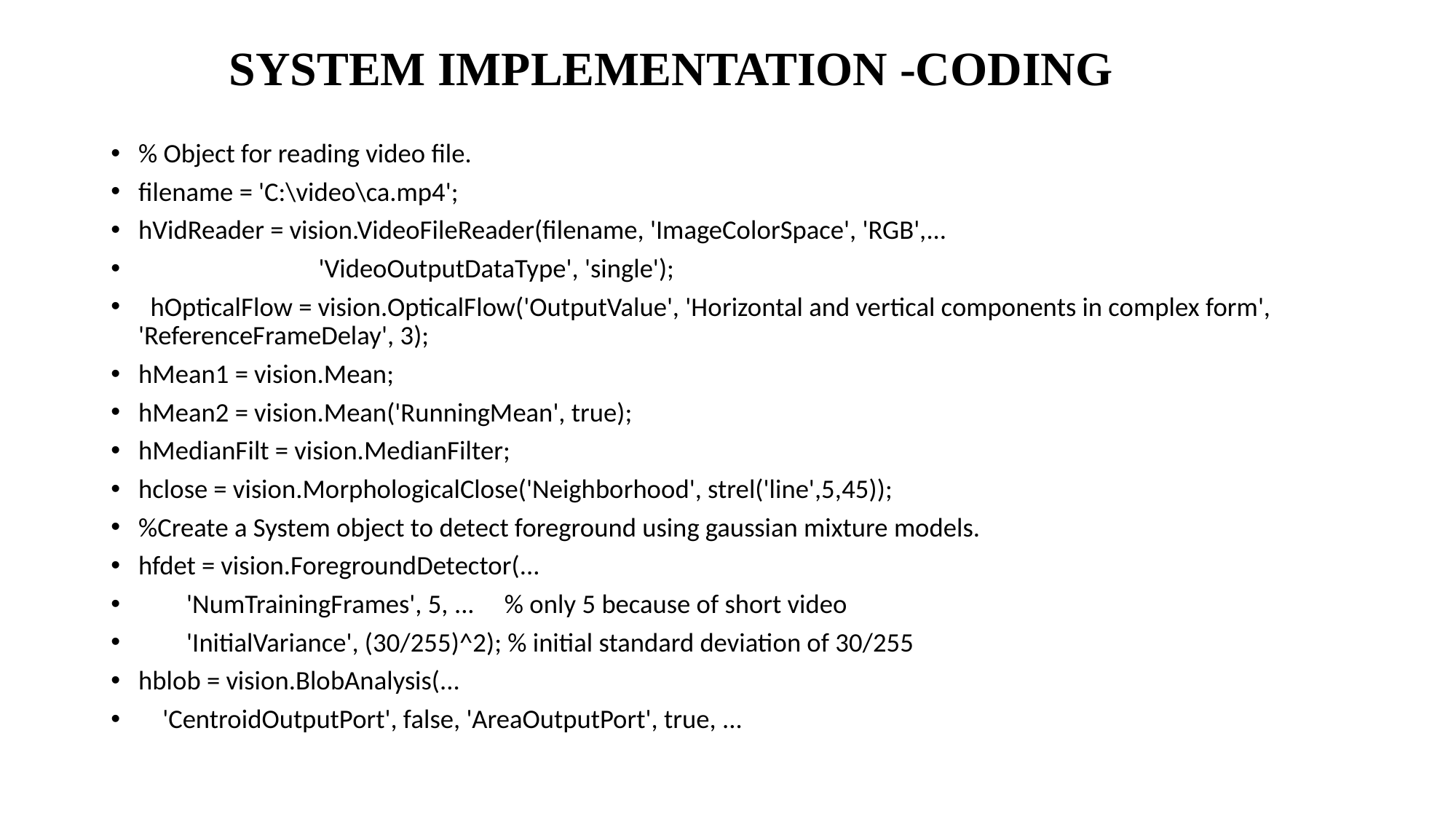

# SYSTEM IMPLEMENTATION -CODING
% Object for reading video file.
filename = 'C:\video\ca.mp4';
hVidReader = vision.VideoFileReader(filename, 'ImageColorSpace', 'RGB',...
                              'VideoOutputDataType', 'single');
  hOpticalFlow = vision.OpticalFlow('OutputValue', 'Horizontal and vertical components in complex form', 'ReferenceFrameDelay', 3);
hMean1 = vision.Mean;
hMean2 = vision.Mean('RunningMean', true);
hMedianFilt = vision.MedianFilter;
hclose = vision.MorphologicalClose('Neighborhood', strel('line',5,45));
%Create a System object to detect foreground using gaussian mixture models.
hfdet = vision.ForegroundDetector(...
        'NumTrainingFrames', 5, ...     % only 5 because of short video
        'InitialVariance', (30/255)^2); % initial standard deviation of 30/255
hblob = vision.BlobAnalysis(...
    'CentroidOutputPort', false, 'AreaOutputPort', true, ...